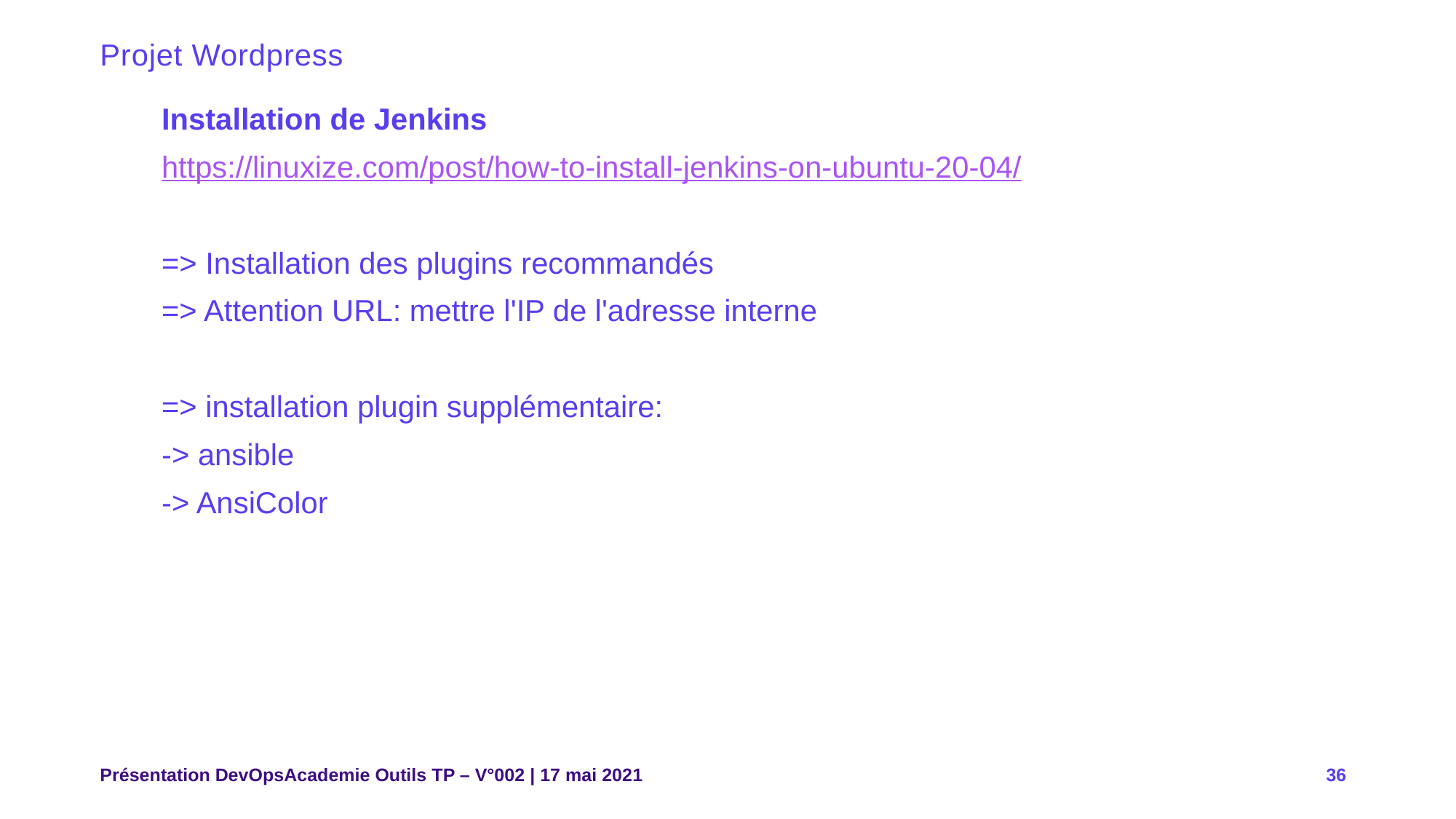

# Projet Wordpress
Installation de Jenkins
https://linuxize.com/post/how-to-install-jenkins-on-ubuntu-20-04/

=> Installation des plugins recommandés
=> Attention URL: mettre l'IP de l'adresse interne

=> installation plugin supplémentaire:
-> ansible
-> AnsiColor

Présentation DevOpsAcademie Outils TP – V°002 | 17 mai 2021
36